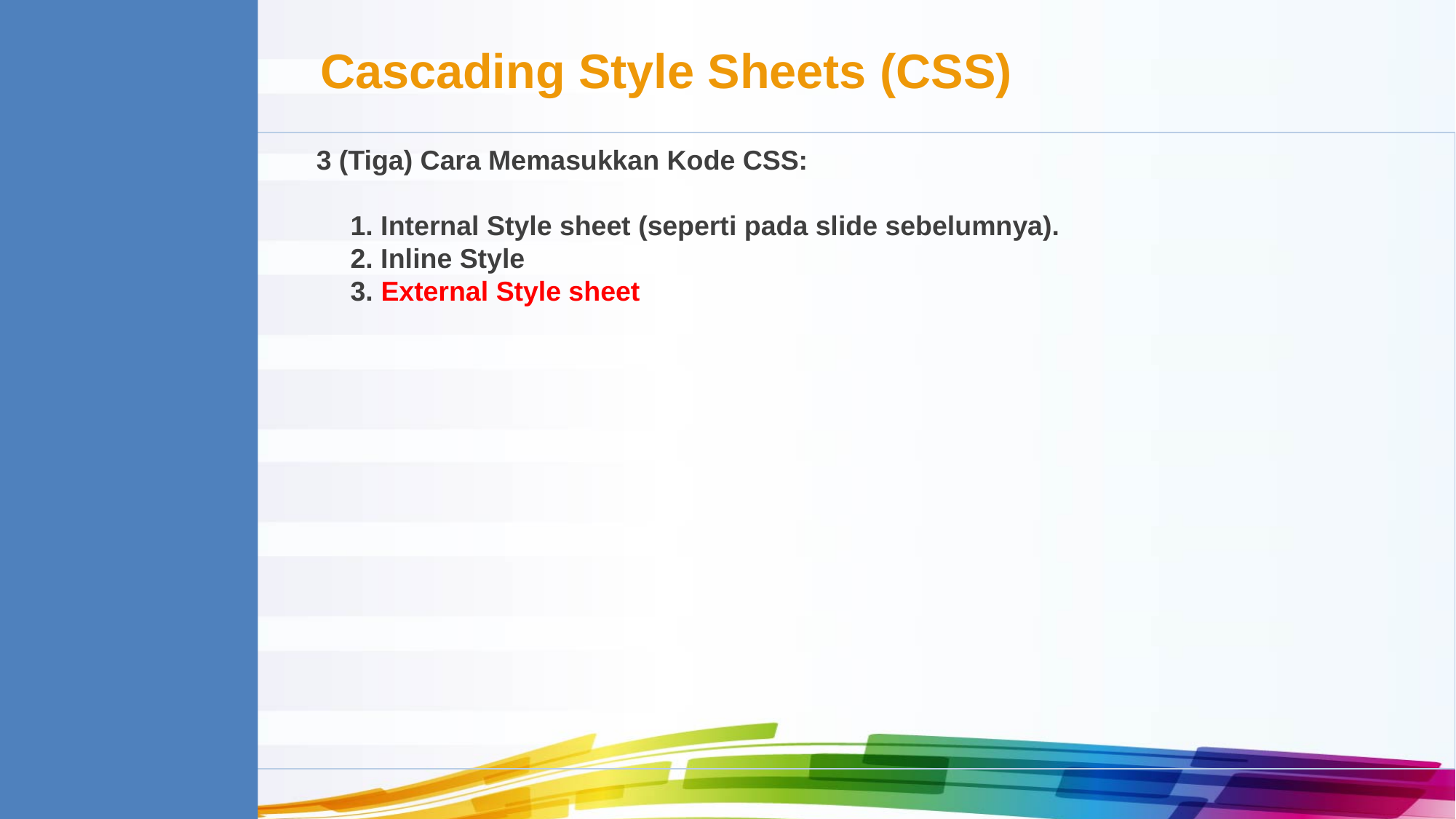

Cascading Style Sheets (CSS)
3 (Tiga) Cara Memasukkan Kode CSS:
1. Internal Style sheet (seperti pada slide sebelumnya).
2. Inline Style
3. External Style sheet